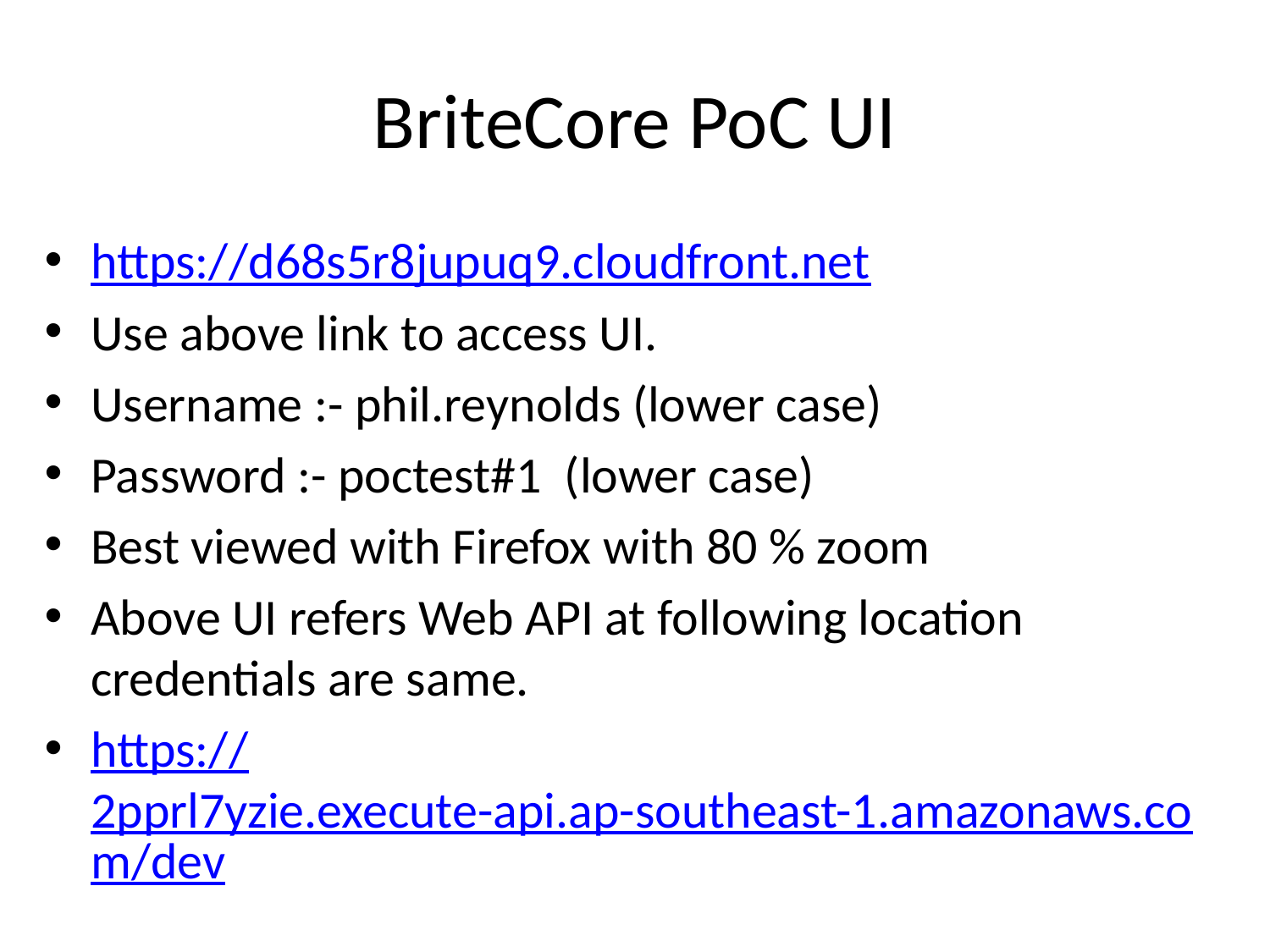

# BriteCore PoC UI
https://d68s5r8jupuq9.cloudfront.net
Use above link to access UI.
Username :- phil.reynolds (lower case)
Password :- poctest#1  (lower case)
Best viewed with Firefox with 80 % zoom
Above UI refers Web API at following location credentials are same.
https://2pprl7yzie.execute-api.ap-southeast-1.amazonaws.com/dev